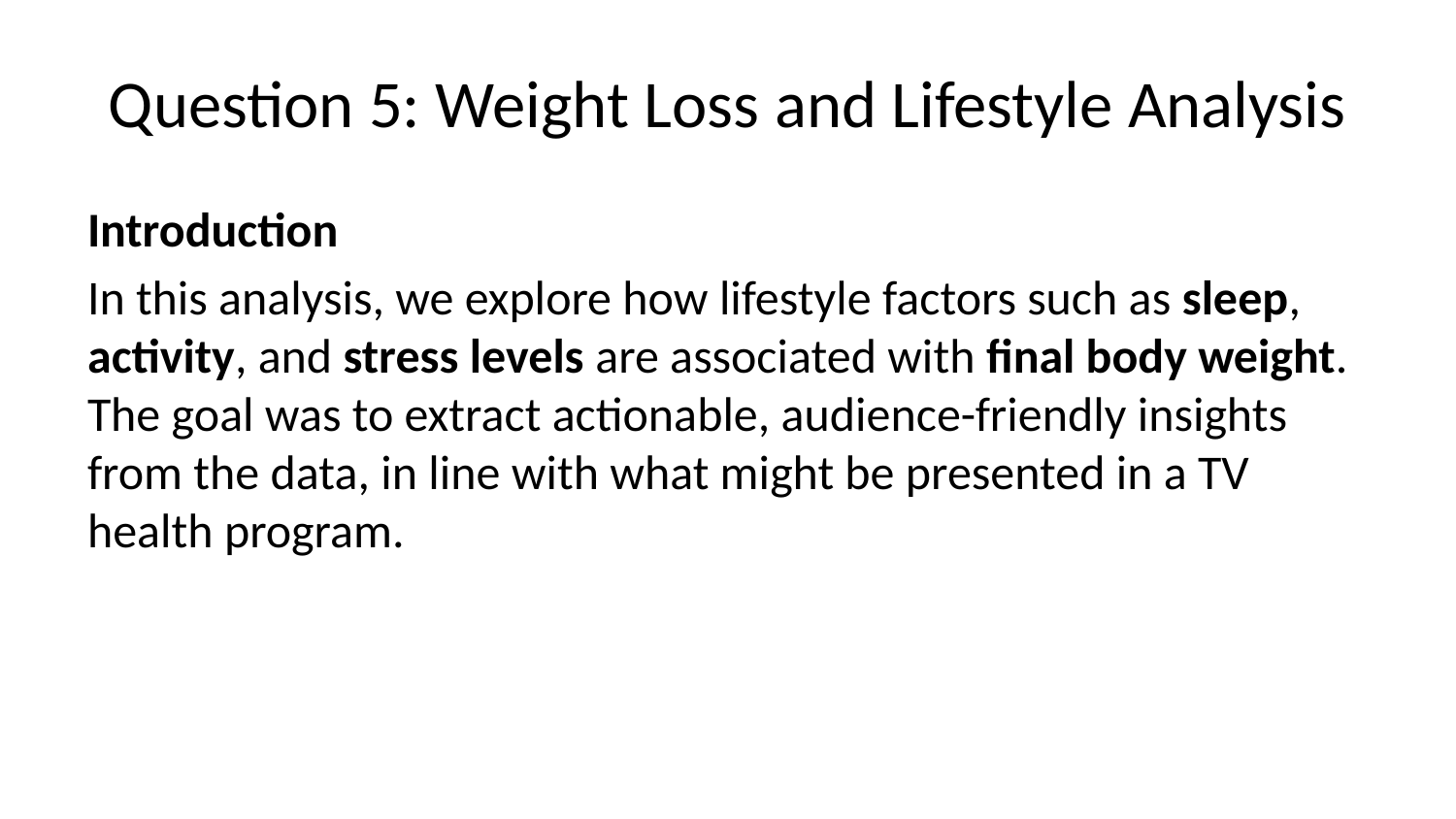

# Question 5: Weight Loss and Lifestyle Analysis
Introduction
In this analysis, we explore how lifestyle factors such as sleep, activity, and stress levels are associated with final body weight. The goal was to extract actionable, audience-friendly insights from the data, in line with what might be presented in a TV health program.